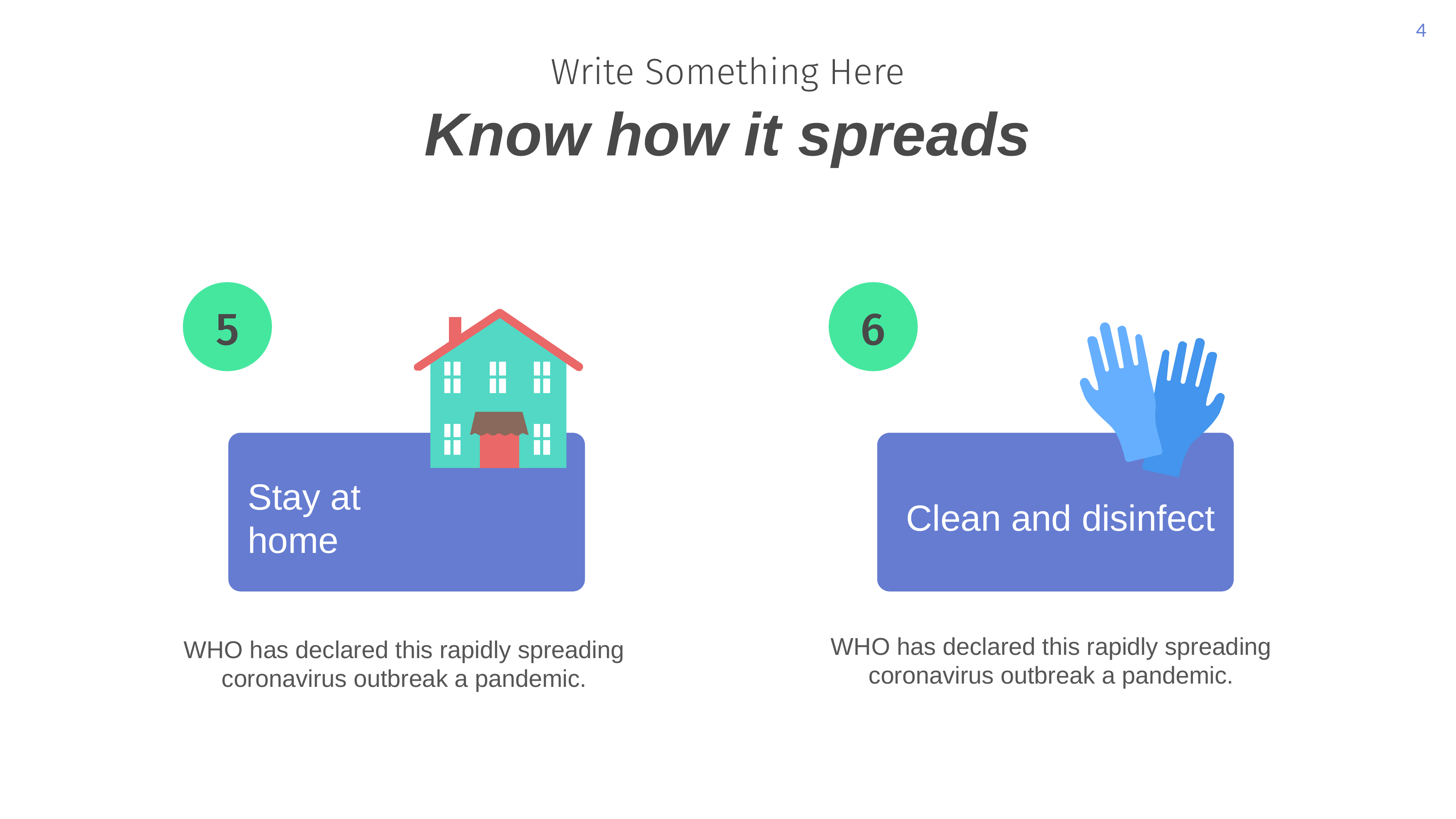

Write Something Here
Know how it spreads
5
6

Clean and disinfect
Stay at
home
WHO has declared this rapidly spreading coronavirus outbreak a pandemic.
WHO has declared this rapidly spreading coronavirus outbreak a pandemic.